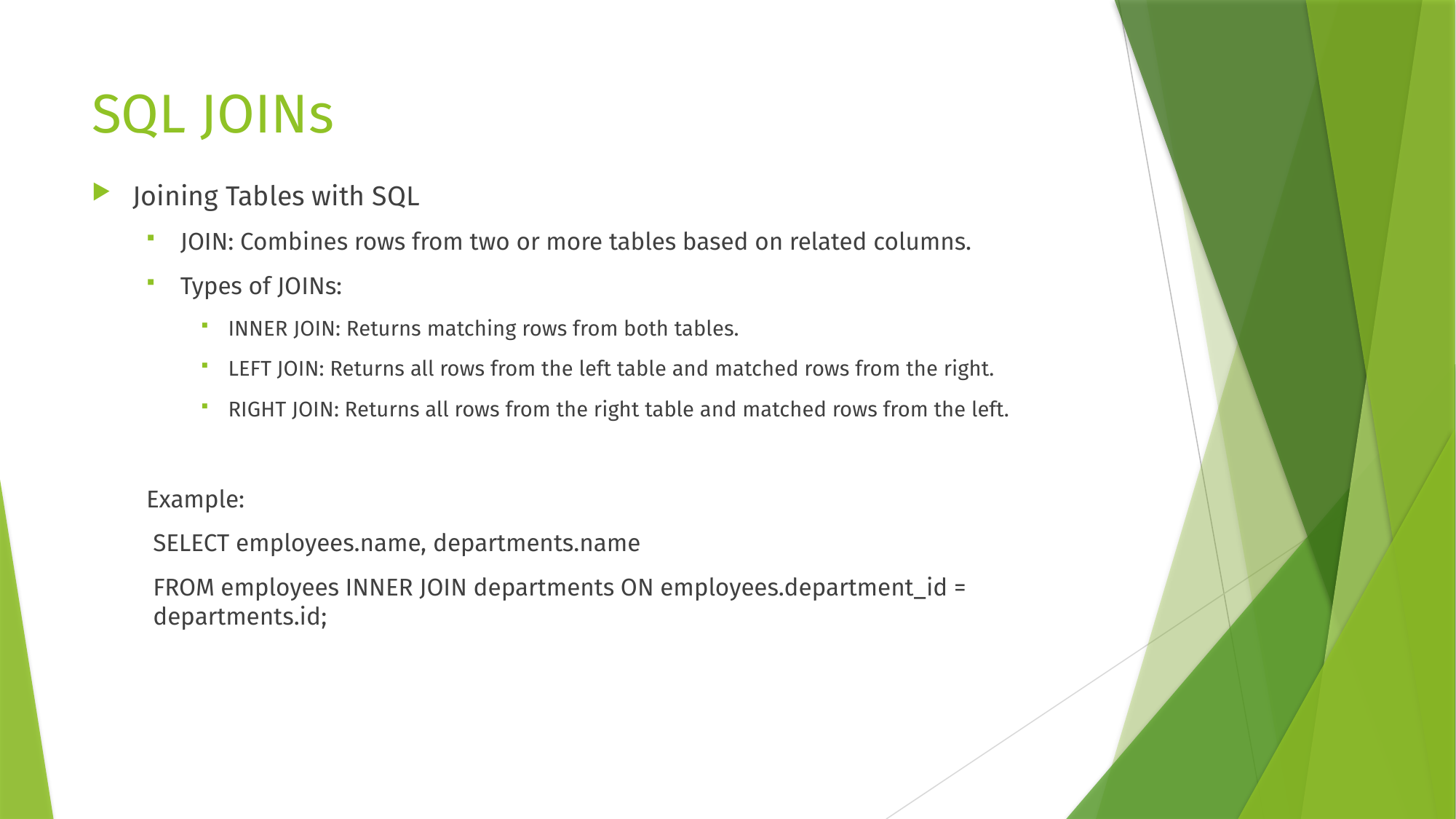

# SQL JOINs
Joining Tables with SQL
JOIN: Combines rows from two or more tables based on related columns.
Types of JOINs:
INNER JOIN: Returns matching rows from both tables.
LEFT JOIN: Returns all rows from the left table and matched rows from the right.
RIGHT JOIN: Returns all rows from the right table and matched rows from the left.

Example:
SELECT employees.name, departments.name
FROM employees INNER JOIN departments ON employees.department_id = departments.id;